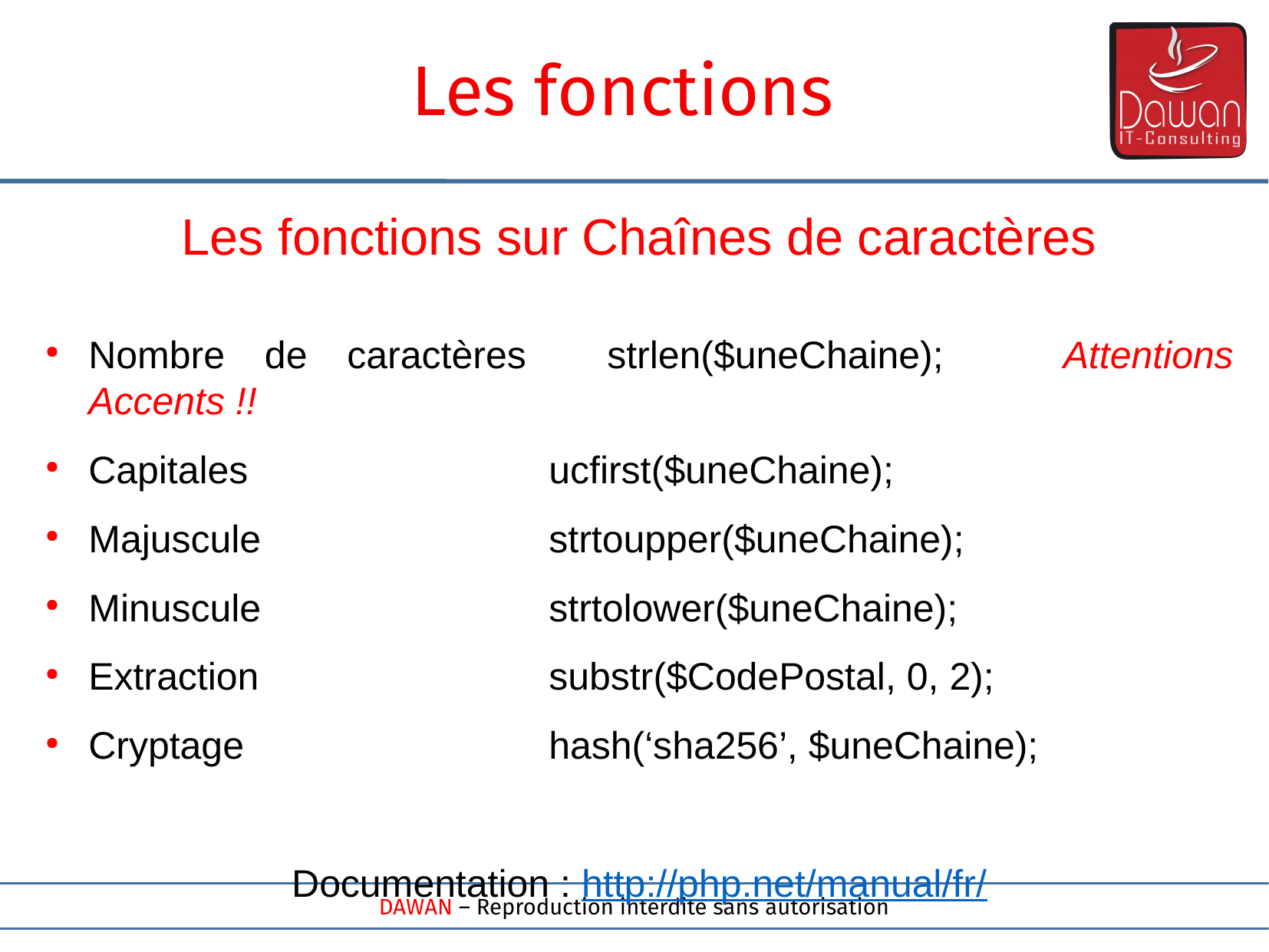

Les fonctions
Les fonctions sur Chaînes de caractères

Nombre de caractères	strlen($uneChaine);   Attentions Accents !!
Capitales			ucfirst($uneChaine);
Majuscule			strtoupper($uneChaine);
Minuscule			strtolower($uneChaine);
Extraction			substr($CodePostal, 0, 2);
Cryptage			hash(‘sha256’, $uneChaine);

Documentation : http://php.net/manual/fr/